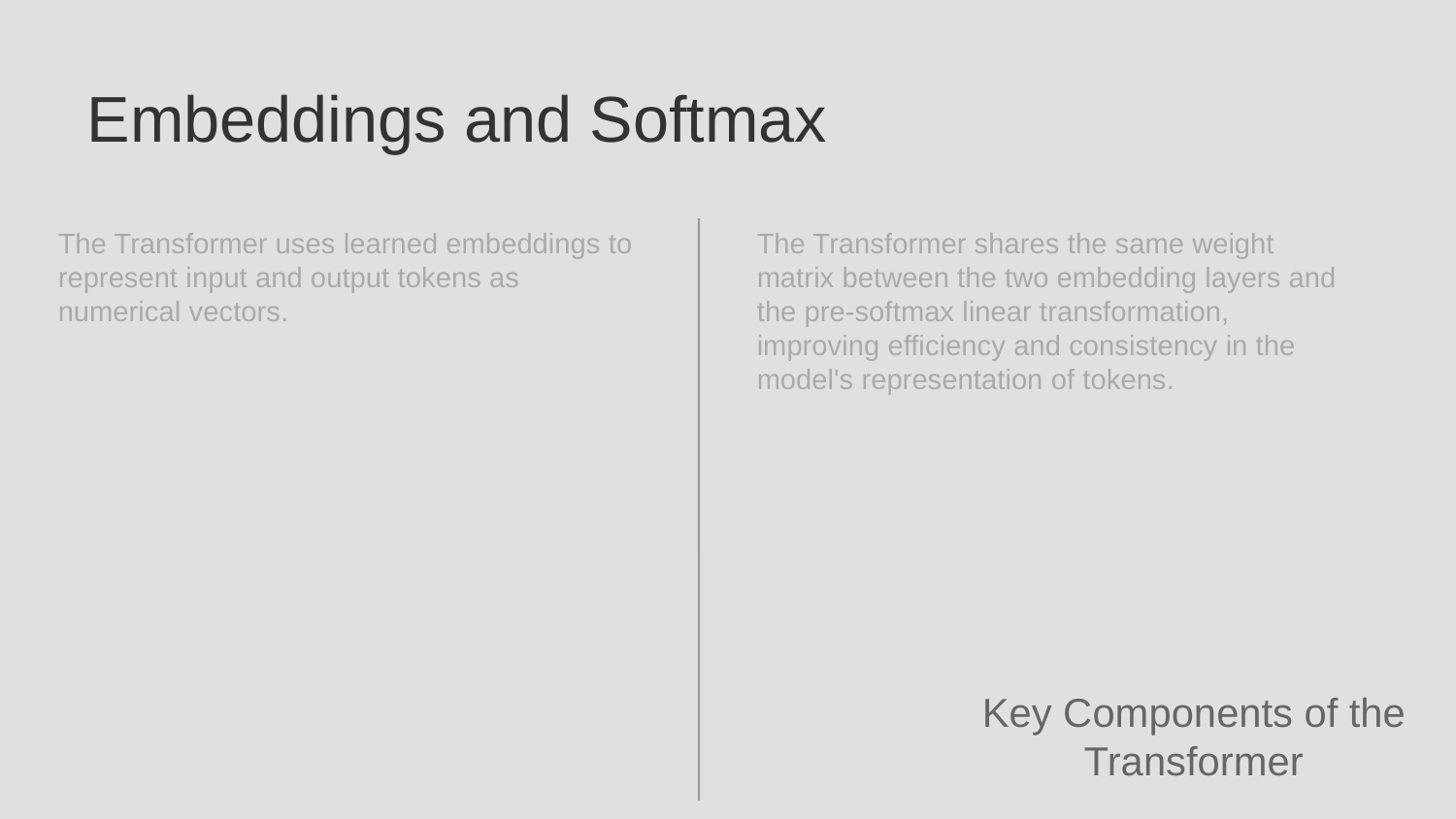

Embeddings and Softmax
The Transformer uses learned embeddings to represent input and output tokens as numerical vectors.

The Transformer shares the same weight matrix between the two embedding layers and the pre-softmax linear transformation, improving efficiency and consistency in the model's representation of tokens.
Key Components of the Transformer